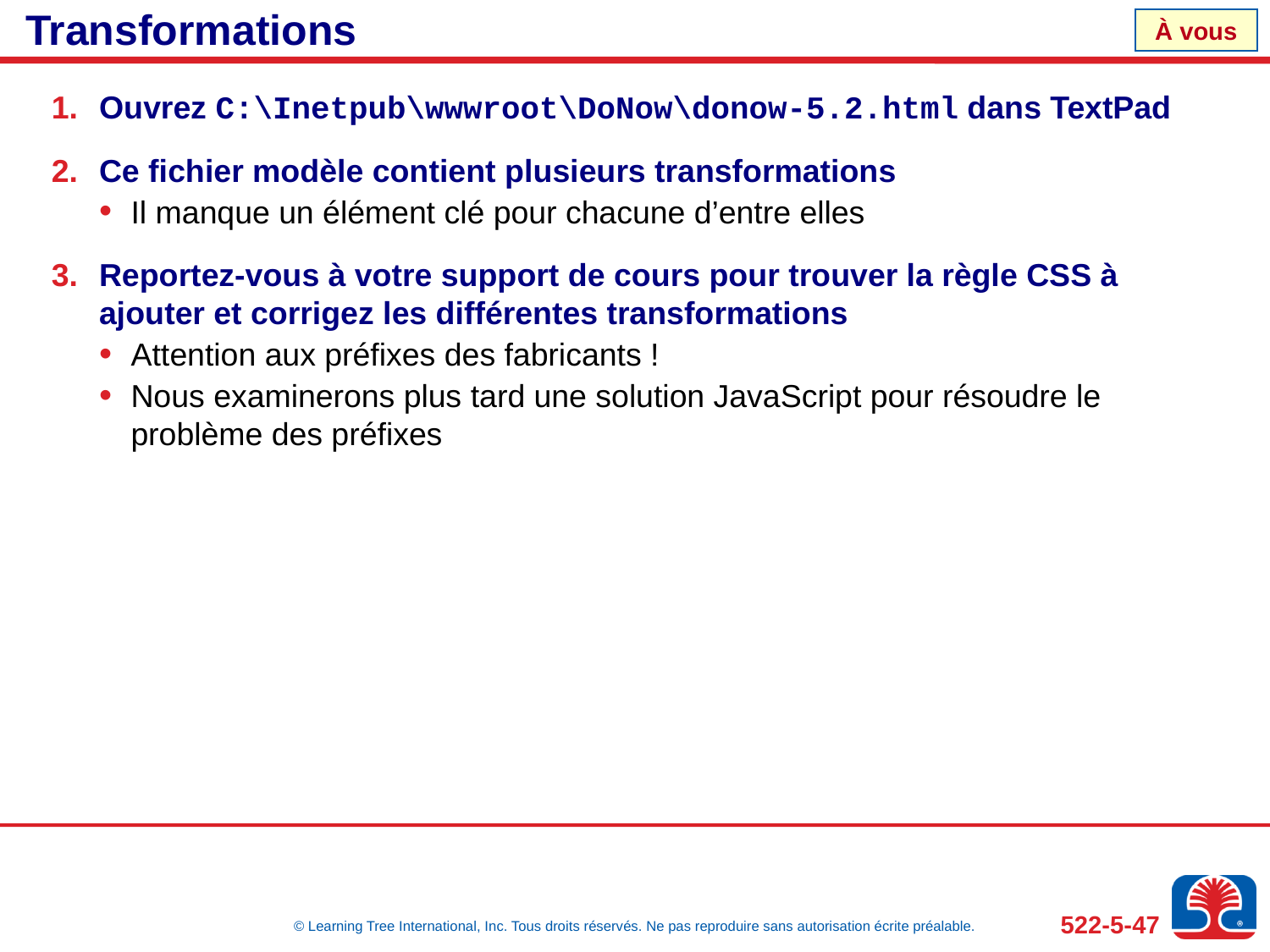

# Transformations
Ouvrez C:\Inetpub\wwwroot\DoNow\donow-5.2.html dans TextPad
Ce fichier modèle contient plusieurs transformations
Il manque un élément clé pour chacune d’entre elles
Reportez-vous à votre support de cours pour trouver la règle CSS à ajouter et corrigez les différentes transformations
Attention aux préfixes des fabricants !
Nous examinerons plus tard une solution JavaScript pour résoudre le problème des préfixes